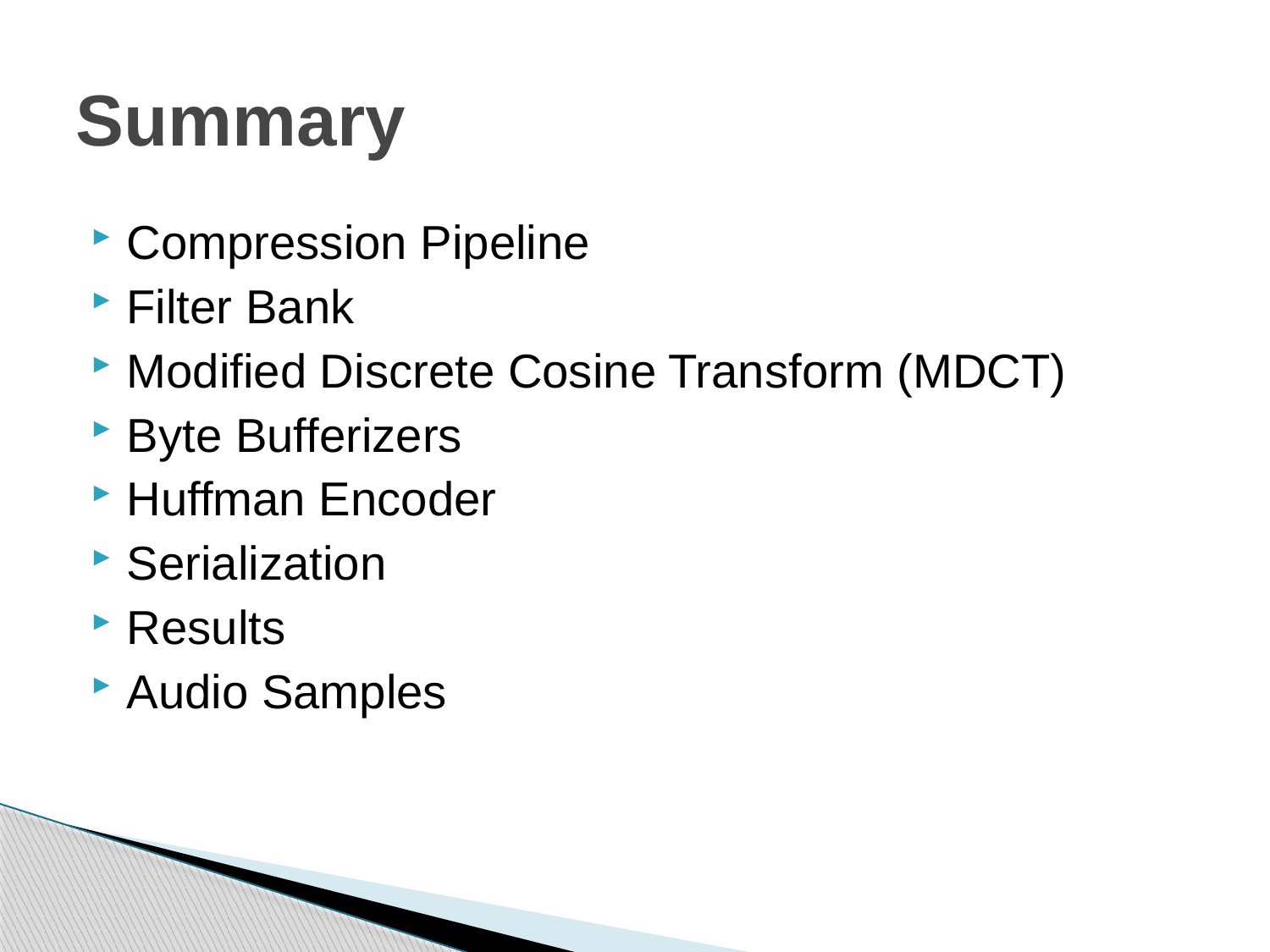

# Summary
Compression Pipeline
Filter Bank
Modified Discrete Cosine Transform (MDCT)
Byte Bufferizers
Huffman Encoder
Serialization
Results
Audio Samples